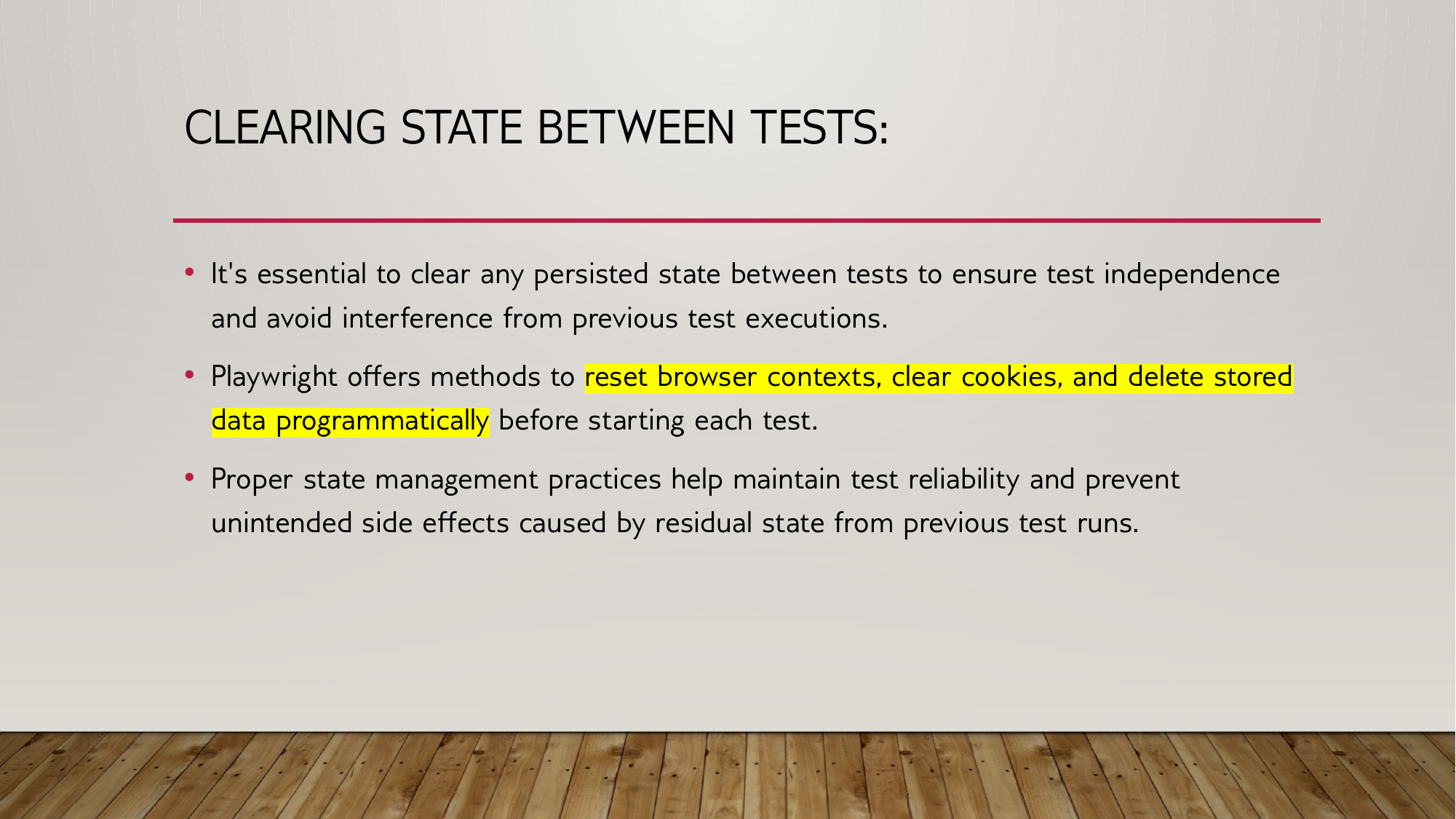

# Clearing State Between Tests:
It's essential to clear any persisted state between tests to ensure test independence and avoid interference from previous test executions.
Playwright offers methods to reset browser contexts, clear cookies, and delete stored data programmatically before starting each test.
Proper state management practices help maintain test reliability and prevent unintended side effects caused by residual state from previous test runs.